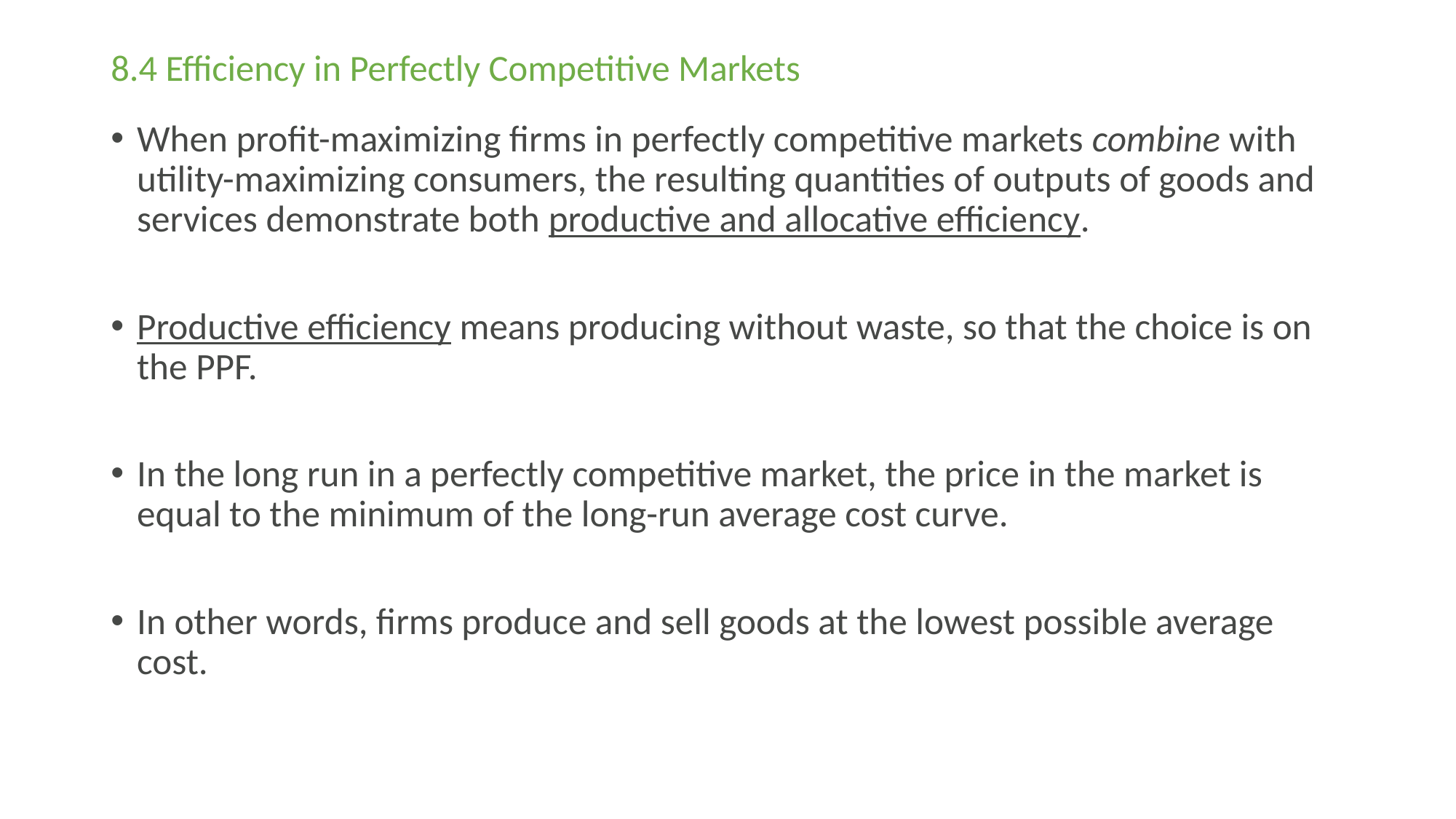

# 8.4 Efficiency in Perfectly Competitive Markets
When profit-maximizing firms in perfectly competitive markets combine with utility-maximizing consumers, the resulting quantities of outputs of goods and services demonstrate both productive and allocative efficiency.

Productive efficiency means producing without waste, so that the choice is on the PPF.

In the long run in a perfectly competitive market, the price in the market is equal to the minimum of the long-run average cost curve.

In other words, firms produce and sell goods at the lowest possible average cost.